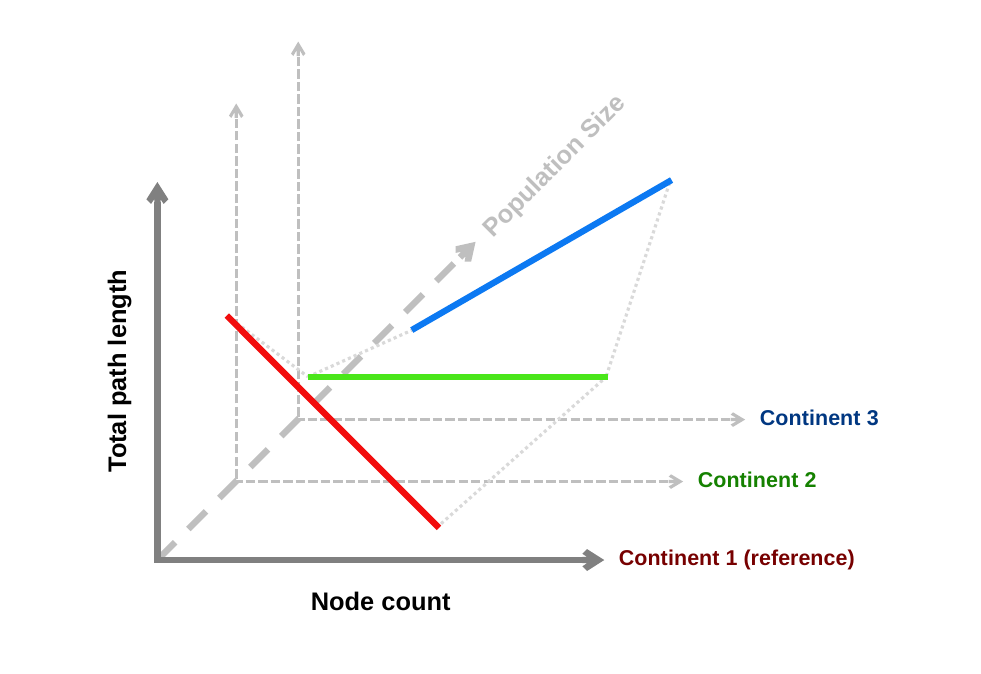

Population Size
Total path length
Continent 3
Continent 2
Continent 1 (reference)
Node count